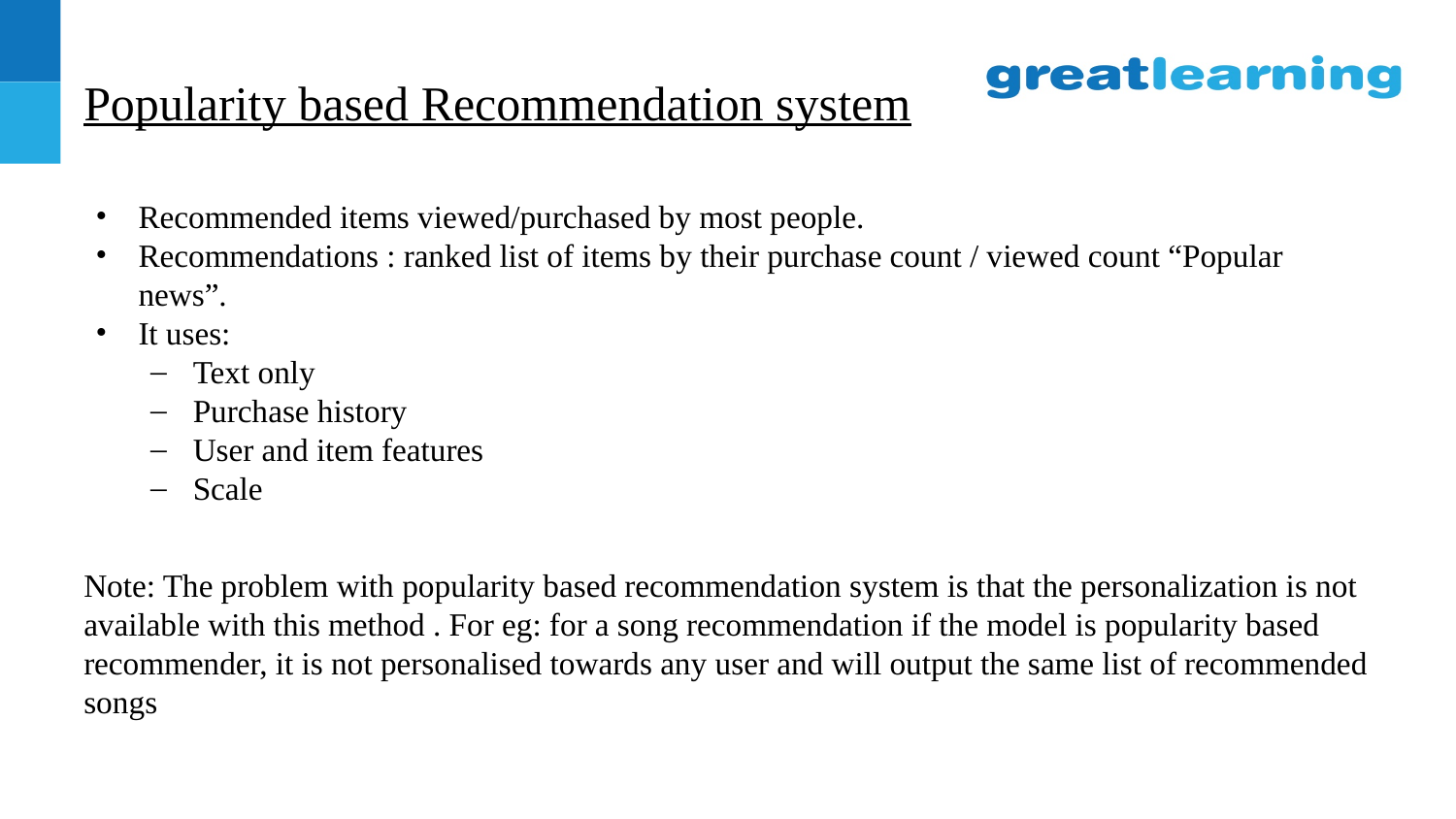

# Popularity based Recommendation system
Recommended items viewed/purchased by most people.
Recommendations : ranked list of items by their purchase count / viewed count “Popular news”.
It uses:
Text only
Purchase history
User and item features
Scale

Note: The problem with popularity based recommendation system is that the personalization is not available with this method . For eg: for a song recommendation if the model is popularity based recommender, it is not personalised towards any user and will output the same list of recommended songs